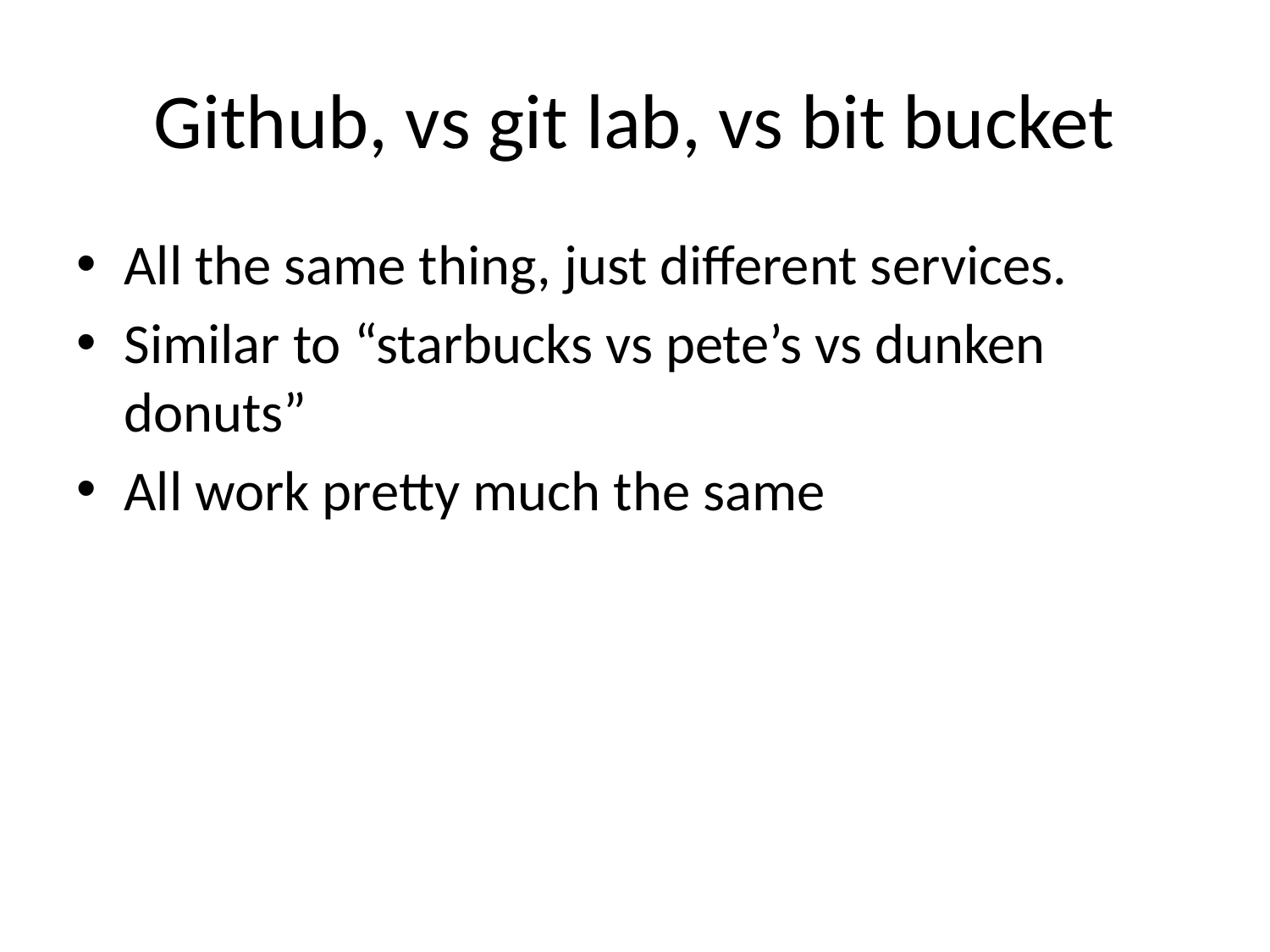

# Github, vs git lab, vs bit bucket
All the same thing, just different services.
Similar to “starbucks vs pete’s vs dunken donuts”
All work pretty much the same